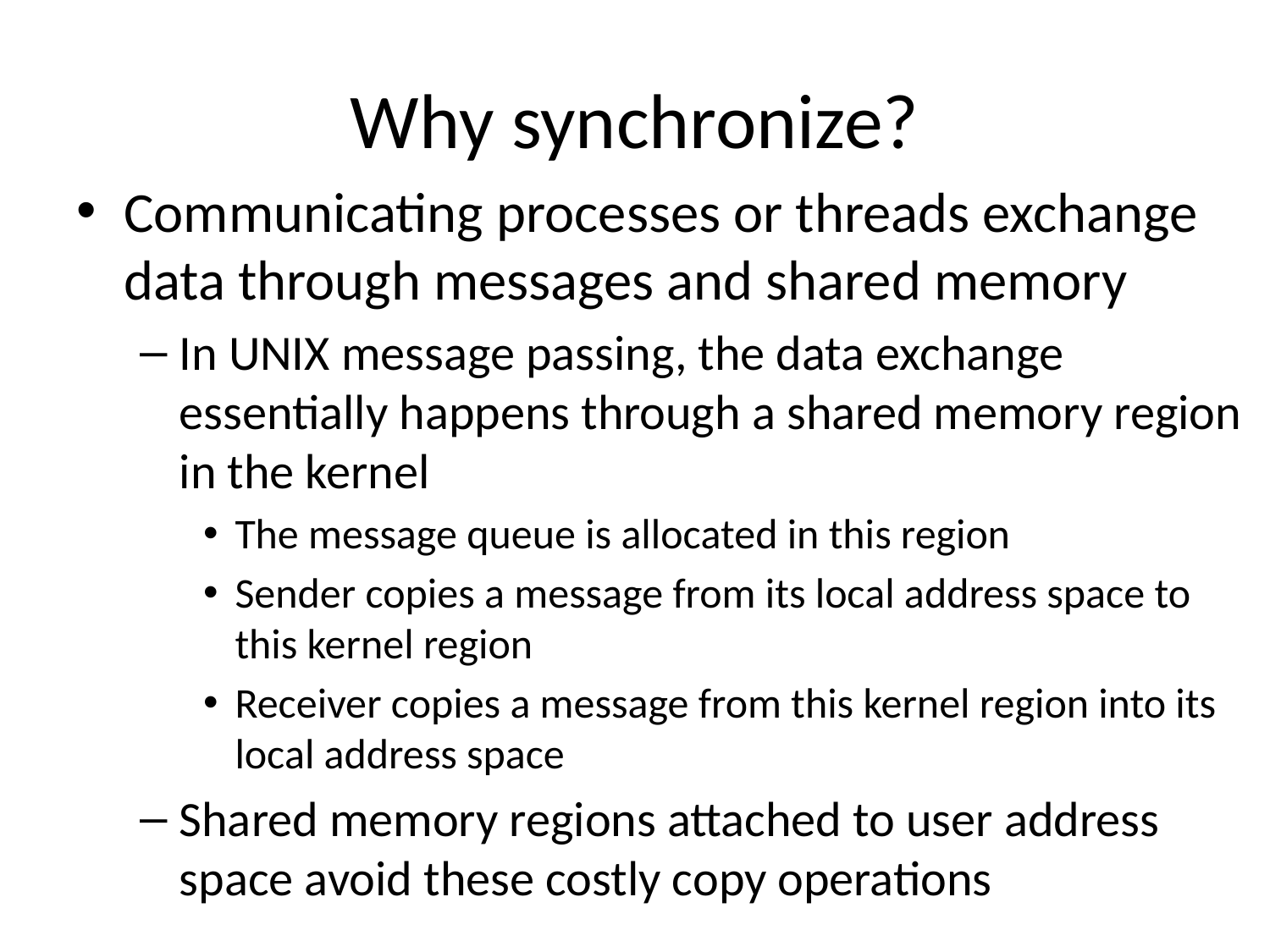

# Why synchronize?
Communicating processes or threads exchange data through messages and shared memory
In UNIX message passing, the data exchange essentially happens through a shared memory region in the kernel
The message queue is allocated in this region
Sender copies a message from its local address space to this kernel region
Receiver copies a message from this kernel region into its local address space
Shared memory regions attached to user address space avoid these costly copy operations